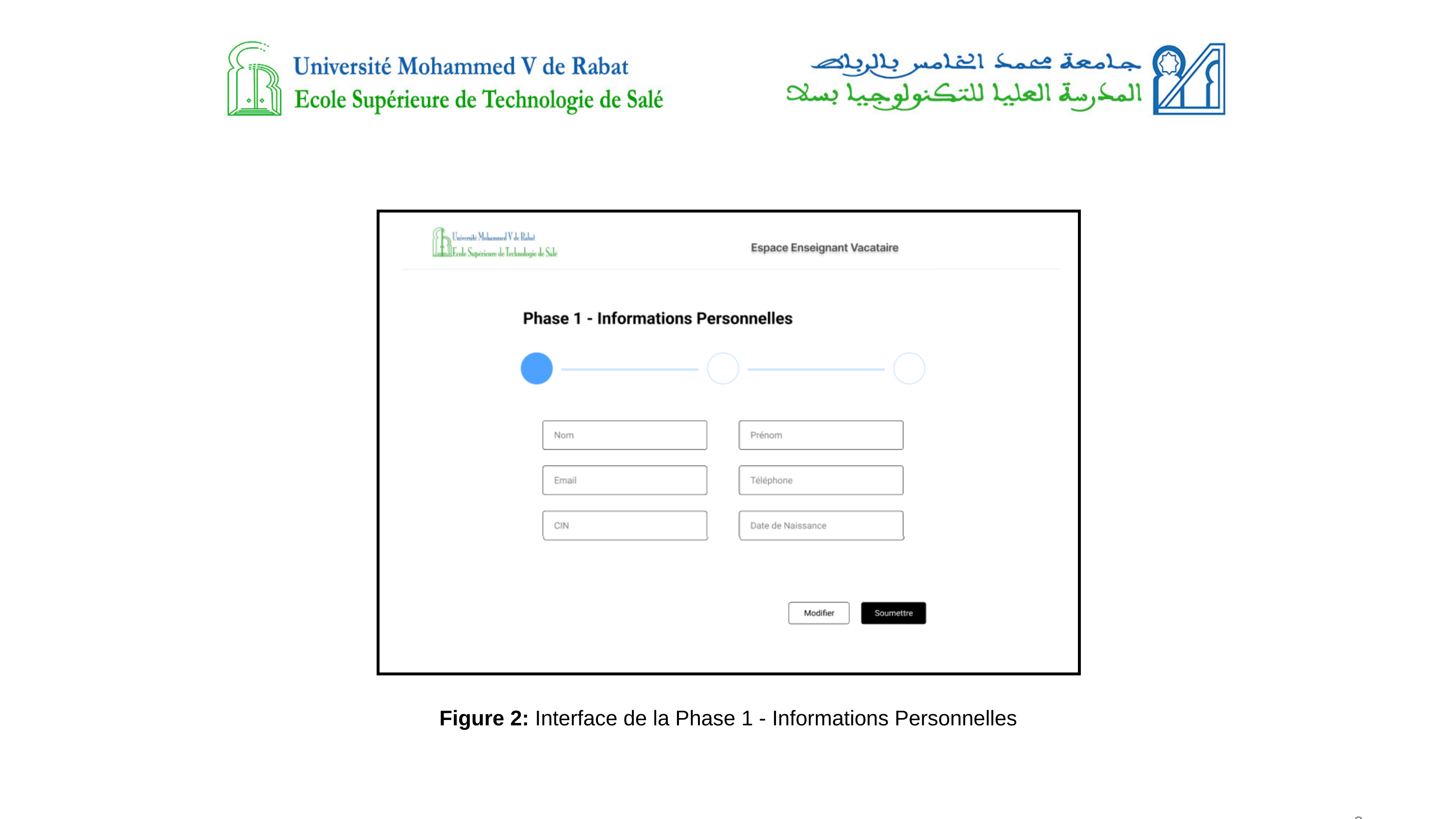

Figure 2: Interface de la Phase 1 - Informations Personnelles
3